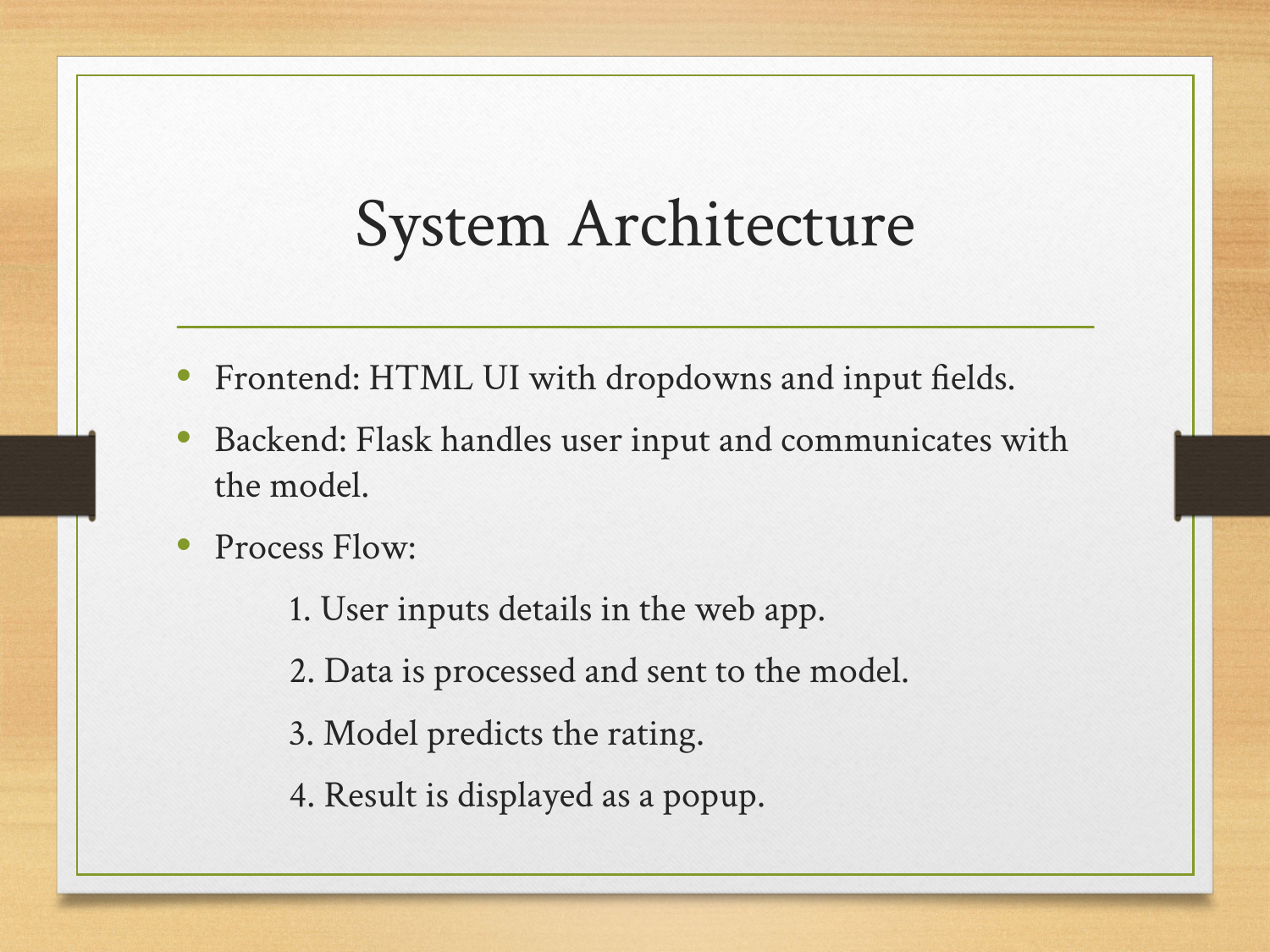

# System Architecture
Frontend: HTML UI with dropdowns and input fields.
Backend: Flask handles user input and communicates with the model.
Process Flow:
	1. User inputs details in the web app.
	2. Data is processed and sent to the model.
	3. Model predicts the rating.
	4. Result is displayed as a popup.